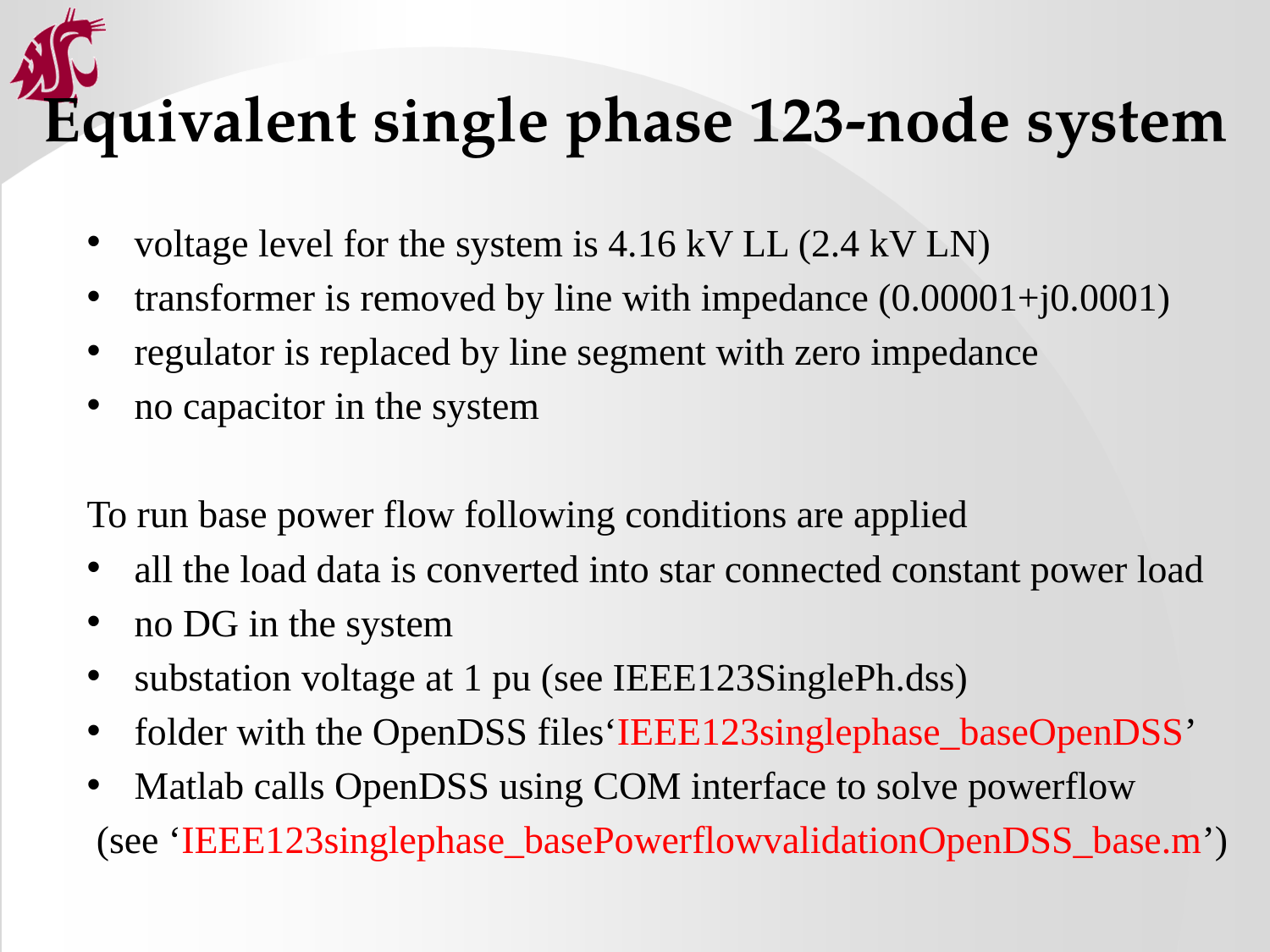

# Equivalent single phase 123-node system
voltage level for the system is 4.16 kV LL (2.4 kV LN)
transformer is removed by line with impedance (0.00001+j0.0001)
regulator is replaced by line segment with zero impedance
no capacitor in the system

To run base power flow following conditions are applied
all the load data is converted into star connected constant power load
no DG in the system
substation voltage at 1 pu (see IEEE123SinglePh.dss)
folder with the OpenDSS files‘IEEE123singlephase_baseOpenDSS’
Matlab calls OpenDSS using COM interface to solve powerflow
 (see ‘IEEE123singlephase_basePowerflowvalidationOpenDSS_base.m’)